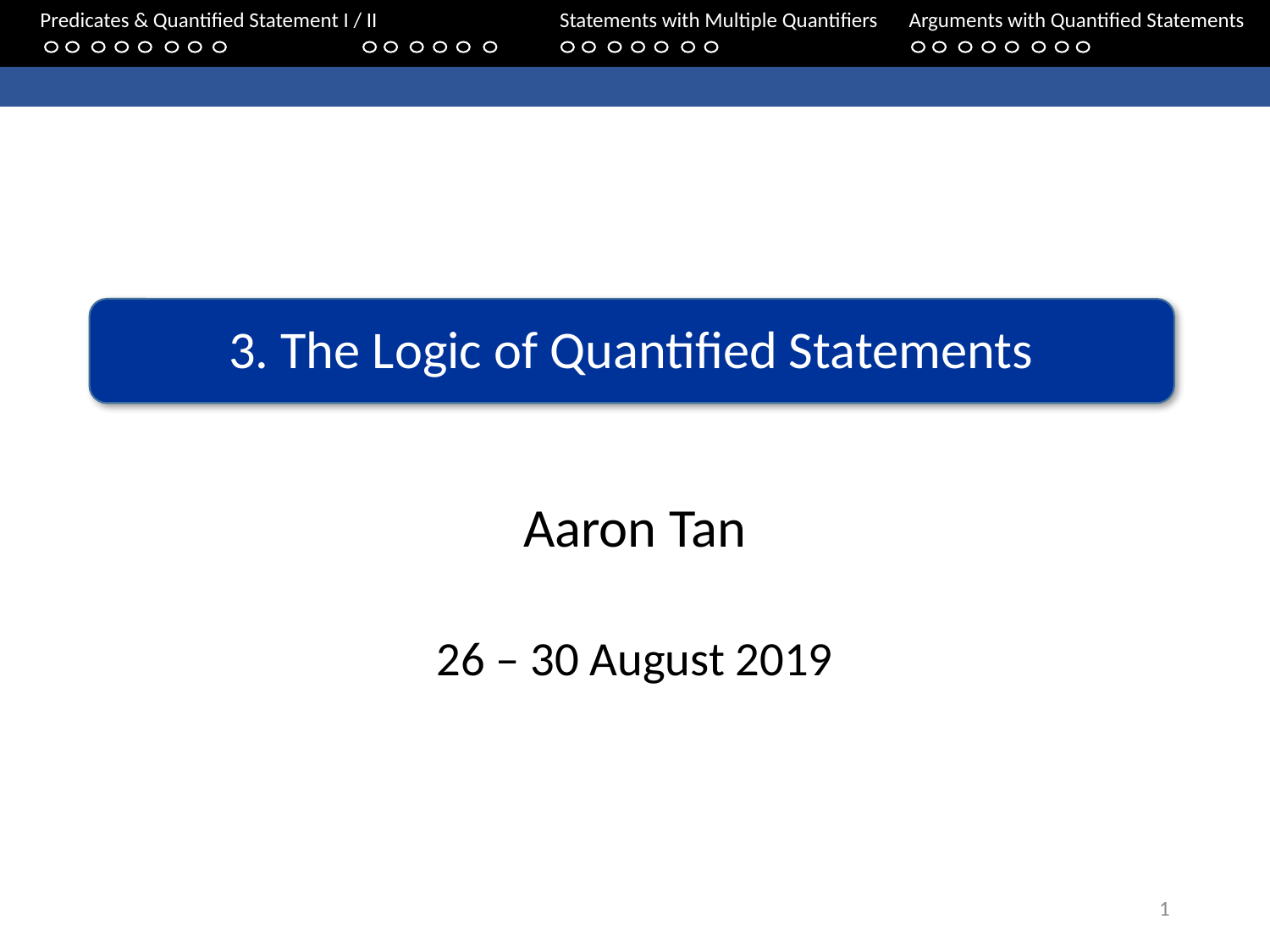

Predicates & Quantified Statement I / II	Statements with Multiple Quantifiers	Arguments with Quantified Statements

# 3. The Logic of Quantified Statements
Aaron Tan

26 – 30 August 2019
1